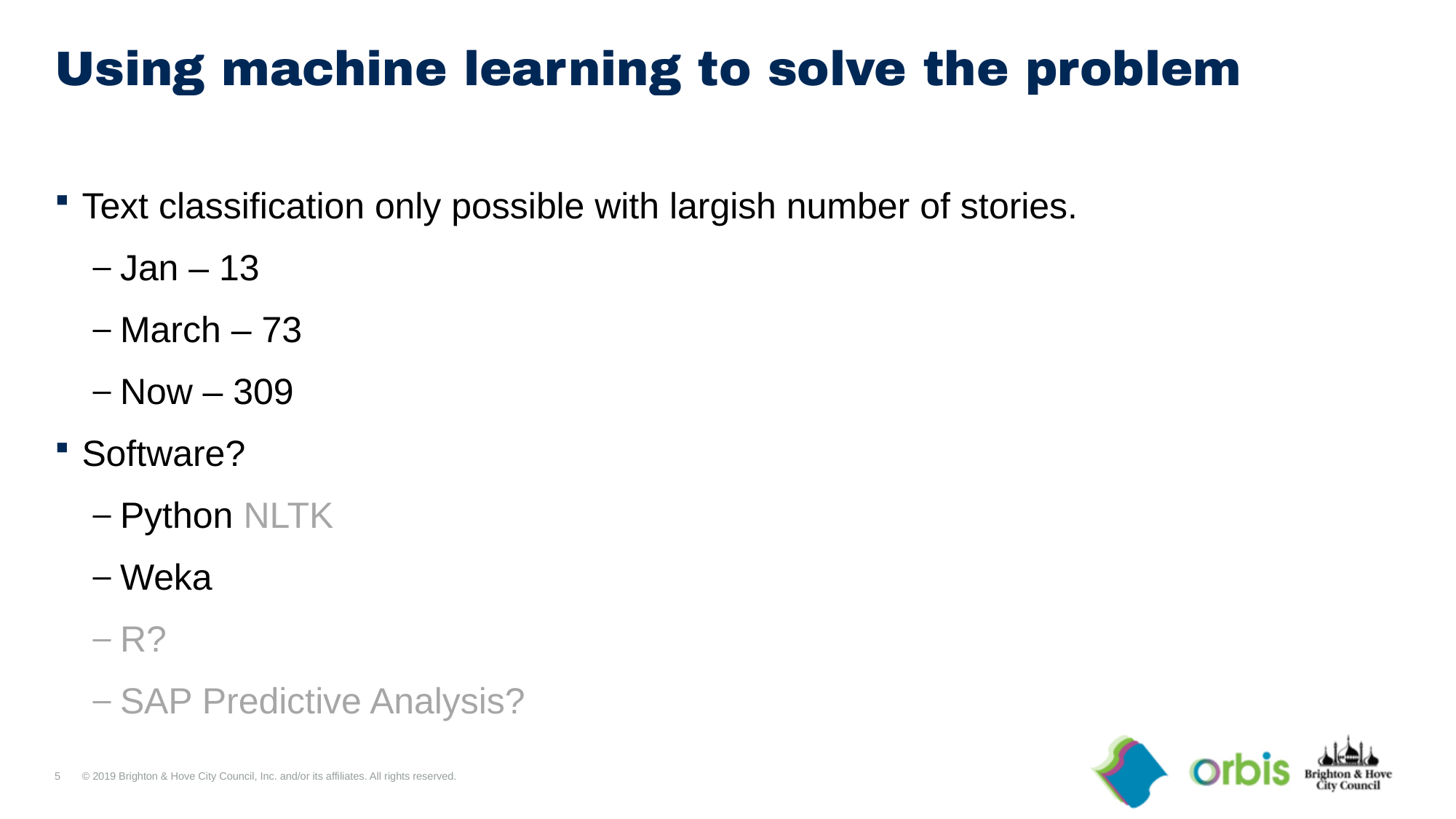

# Using machine learning to solve the problem
Text classification only possible with largish number of stories.
Jan – 13
March – 73
Now – 309
Software?
Python NLTK
Weka
R?
SAP Predictive Analysis?